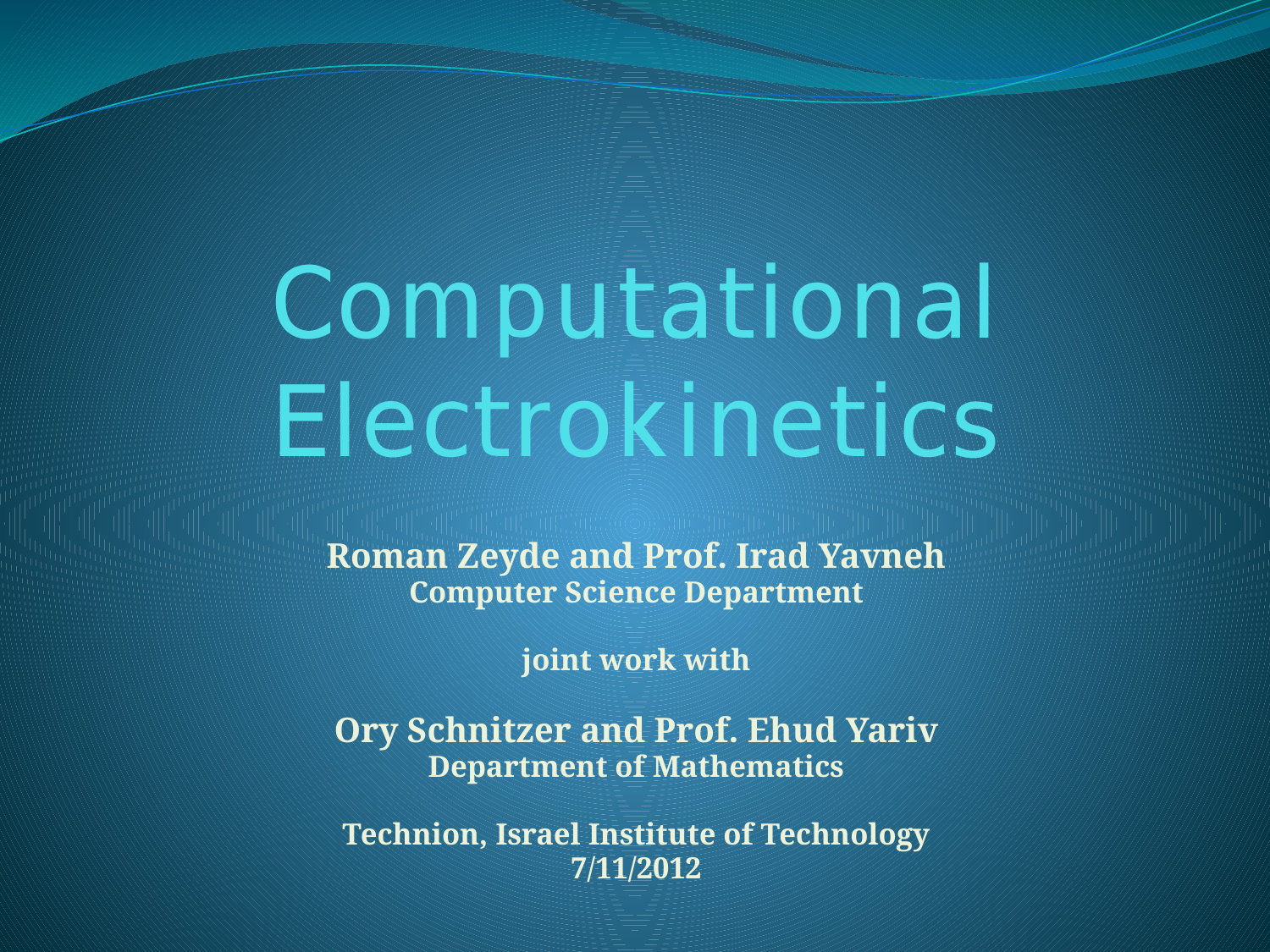

# Computational Electrokinetics
Roman Zeyde and Prof. Irad Yavneh
Computer Science Department

joint work with

Ory Schnitzer and Prof. Ehud Yariv
Department of Mathematics

Technion, Israel Institute of Technology
7/11/2012